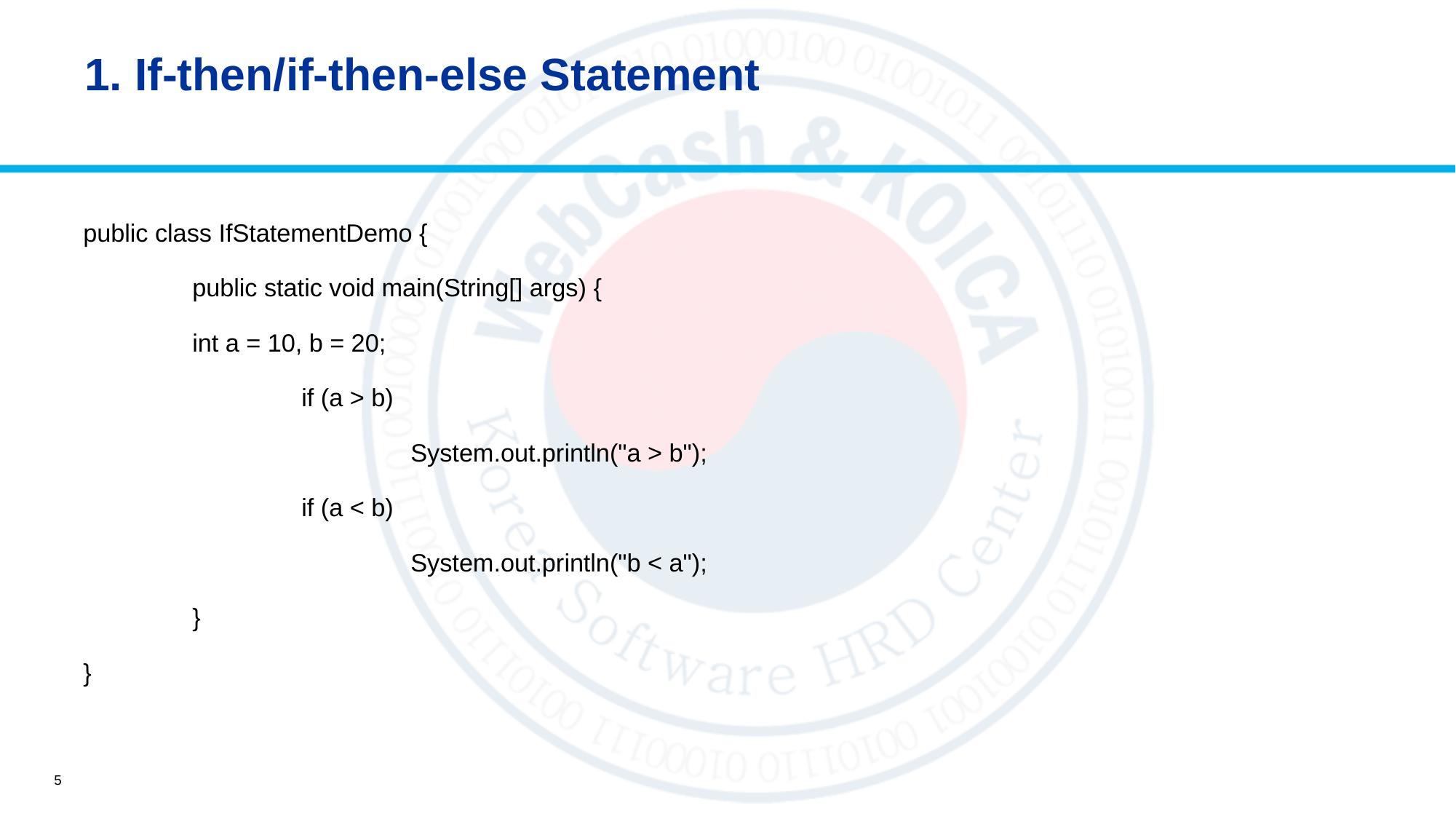

# 1. If-then/if-then-else Statement
public class IfStatementDemo {
	public static void main(String[] args) {
	int a = 10, b = 20;
		if (a > b)
			System.out.println("a > b");
		if (a < b)
			System.out.println("b < a");
	}
}
5